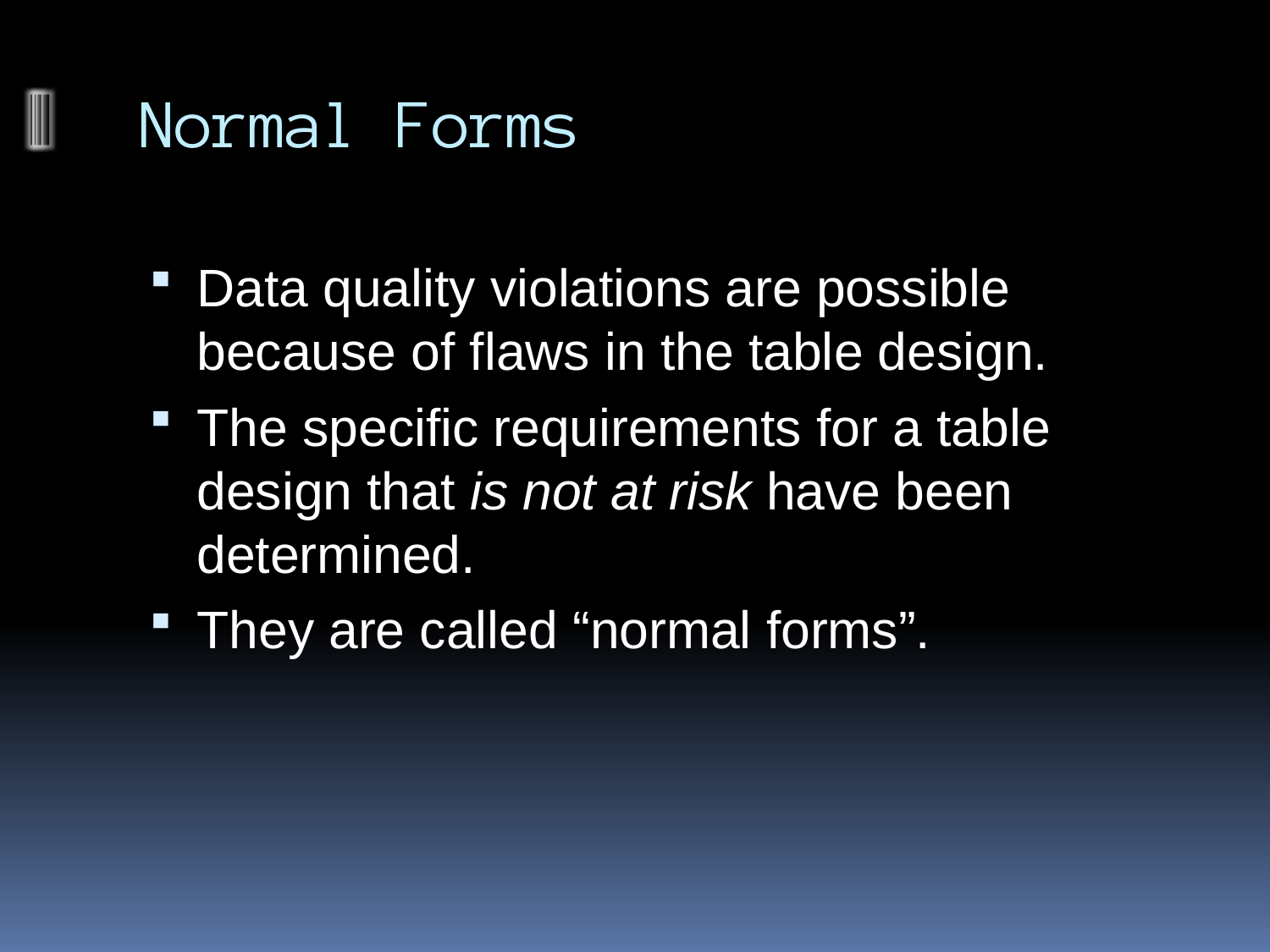

# Normal Forms
Data quality violations are possible because of flaws in the table design.
The specific requirements for a table design that is not at risk have been determined.
They are called “normal forms”.